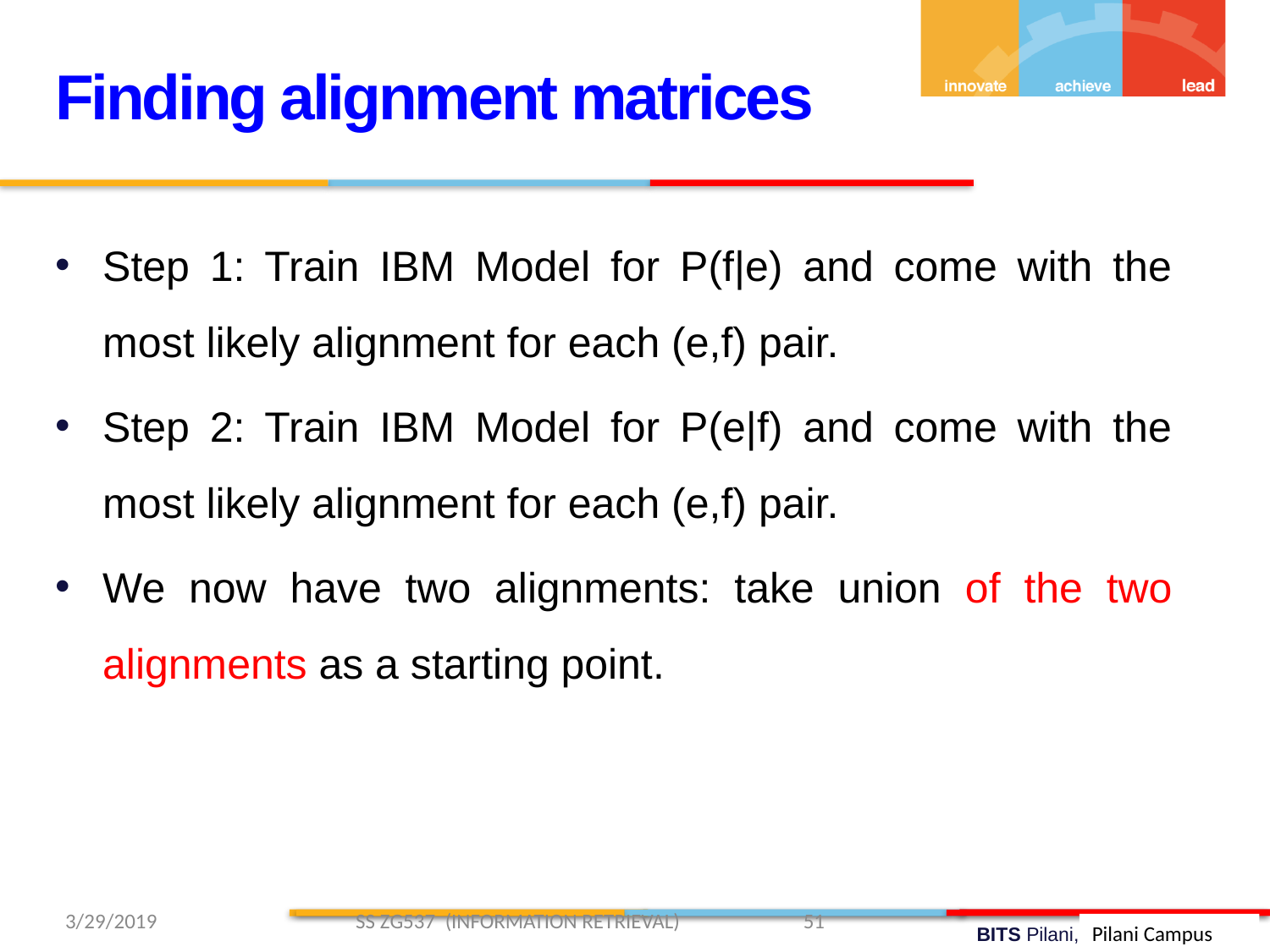

Finding alignment matrices
Step 1: Train IBM Model for P(f|e) and come with the most likely alignment for each (e,f) pair.
Step 2: Train IBM Model for P(e|f) and come with the most likely alignment for each (e,f) pair.
We now have two alignments: take union of the two alignments as a starting point.

3/29/2019                                         SS ZG537  (INFORMATION RETRIEVAL)                         51
Pilani Campus